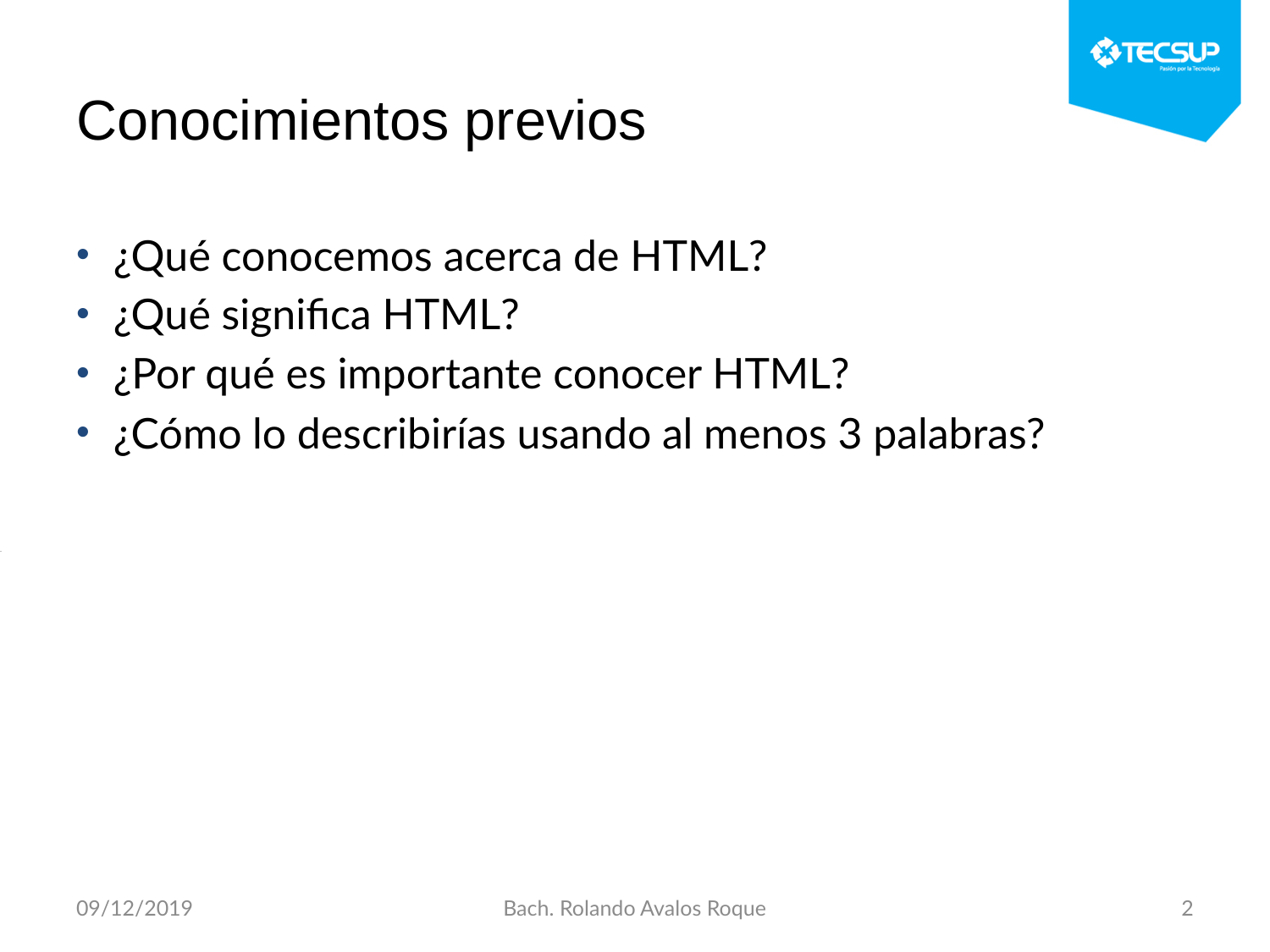

# Conocimientos previos
¿Qué conocemos acerca de HTML?
¿Qué significa HTML?
¿Por qué es importante conocer HTML?
¿Cómo lo describirías usando al menos 3 palabras?

09/12/2019
Bach. Rolando Avalos Roque
2